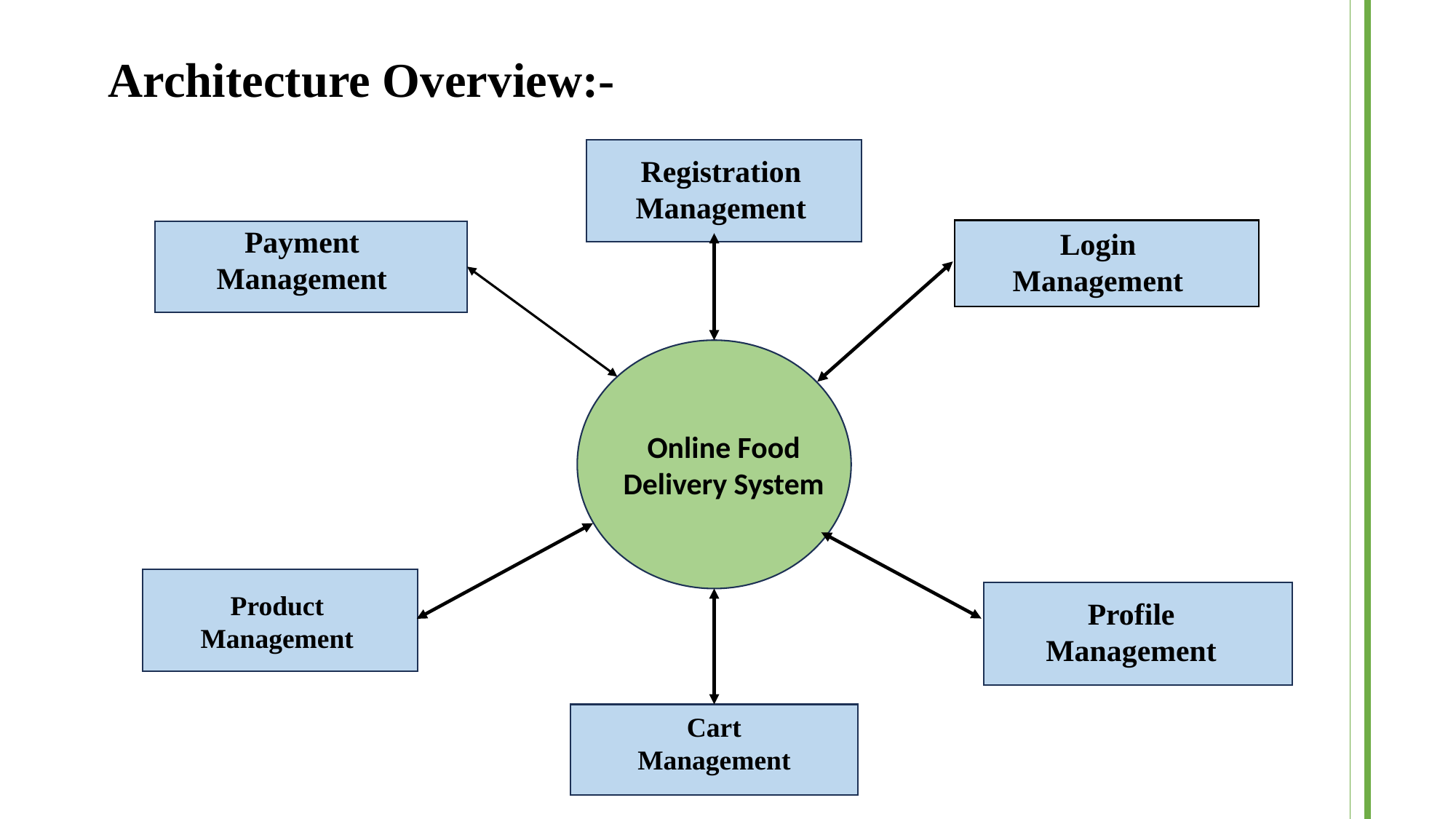

Architecture Overview:-

Registration Management

Payment Management

Login Management

Online Food Delivery System

Product Management

Profile Management

Cart Management